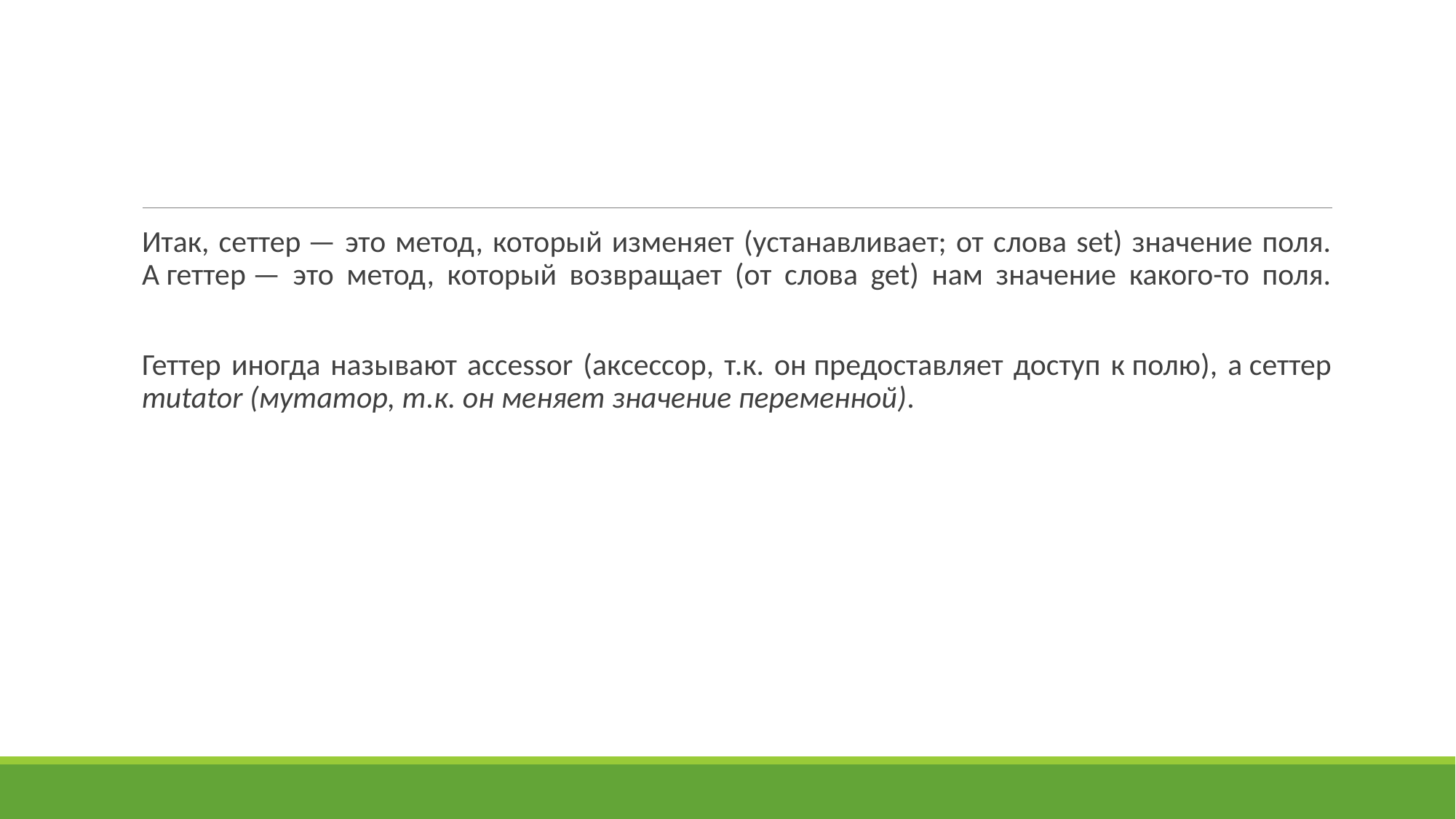

#
Итак, сеттер — это метод, который изменяет (устанавливает; от слова set) значение поля. А геттер — это метод, который возвращает (от слова get) нам значение какого-то поля.
Геттер иногда называют accessor (аксессор, т.к. он предоставляет доступ к полю), а сеттер mutator (мутатор, т.к. он меняет значение переменной).